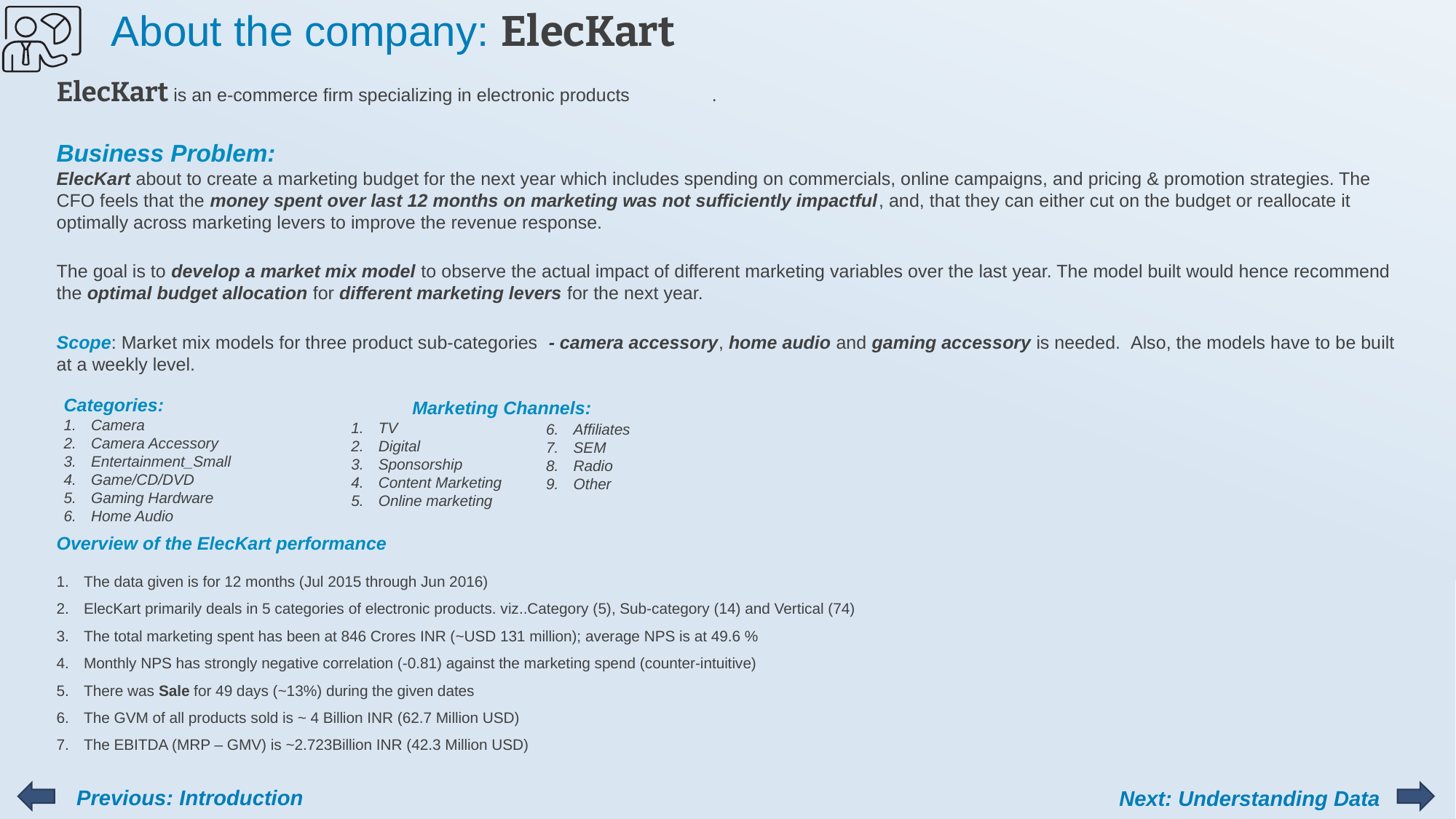

About the company: ElecKart

ElecKart is an e-commerce firm specializing in electronic products	.
Business Problem:
ElecKart about to create a marketing budget for the next year which includes spending on commercials, online campaigns, and pricing & promotion strategies. The CFO feels that the money spent over last 12 months on marketing was not sufficiently impactful, and, that they can either cut on the budget or reallocate it optimally across marketing levers to improve the revenue response.
The goal is to develop a market mix model to observe the actual impact of different marketing variables over the last year. The model built would hence recommend the optimal budget allocation for different marketing levers for the next year.
Scope: Market mix models for three product sub-categories  - camera accessory, home audio and gaming accessory is needed.  Also, the models have to be built at a weekly level.
Categories:
Camera
Camera Accessory
Entertainment_Small
Game/CD/DVD
Gaming Hardware
Home Audio
            Marketing Channels:
TV
Digital
Sponsorship
Content Marketing
Online marketing
Affiliates
SEM
Radio
Other
Overview of the ElecKart performance
The data given is for 12 months (Jul 2015 through Jun 2016)
ElecKart primarily deals in 5 categories of electronic products. viz..Category (5), Sub-category (14) and Vertical (74)
The total marketing spent has been at 846 Crores INR (~USD 131 million); average NPS is at 49.6 %
Monthly NPS has strongly negative correlation (-0.81) against the marketing spend (counter-intuitive)
There was Sale for 49 days (~13%) during the given dates
The GVM of all products sold is ~ 4 Billion INR (62.7 Million USD)
The EBITDA (MRP – GMV) is ~2.723Billion INR (42.3 Million USD)
Previous: Introduction

Next: Understanding Data